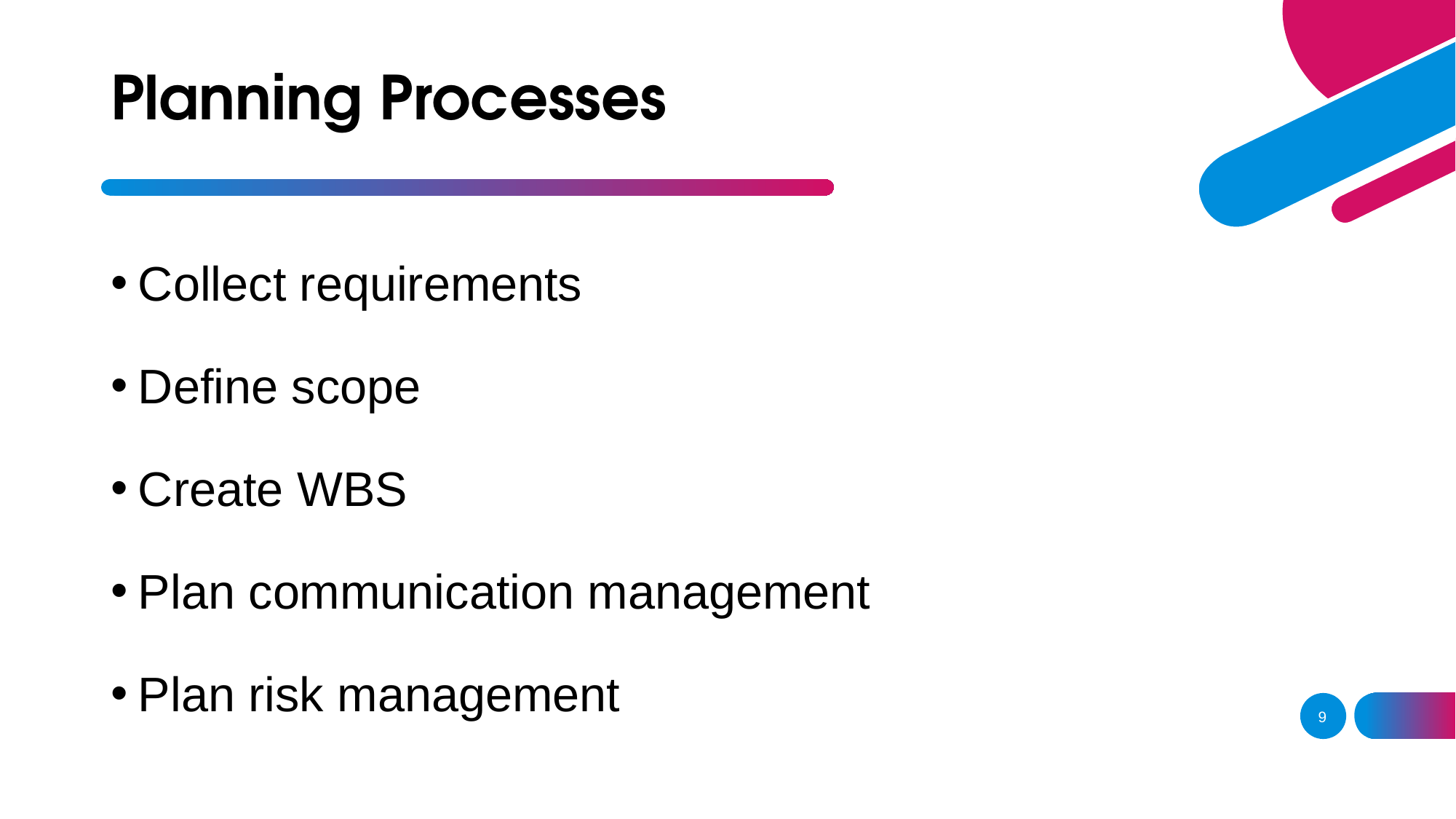

# Planning Processes
Collect requirements
Define scope
Create WBS
Plan communication management
Plan risk management
9